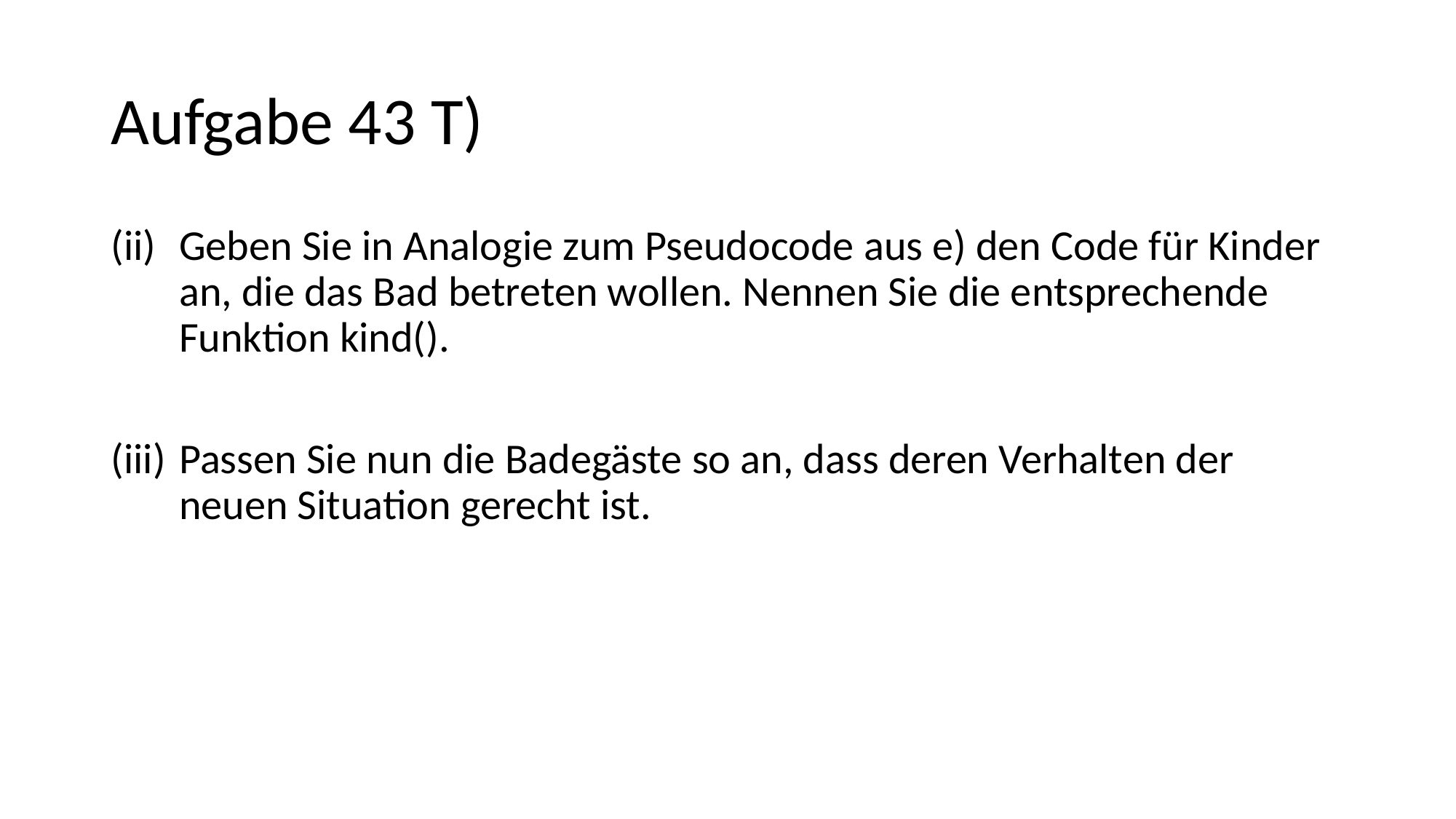

# Aufgabe 43 T)
Geben Sie in Analogie zum Pseudocode aus e) den Code für Kinder an, die das Bad betreten wollen. Nennen Sie die entsprechende Funktion kind().

Passen Sie nun die Badegäste so an, dass deren Verhalten der neuen Situation gerecht ist.